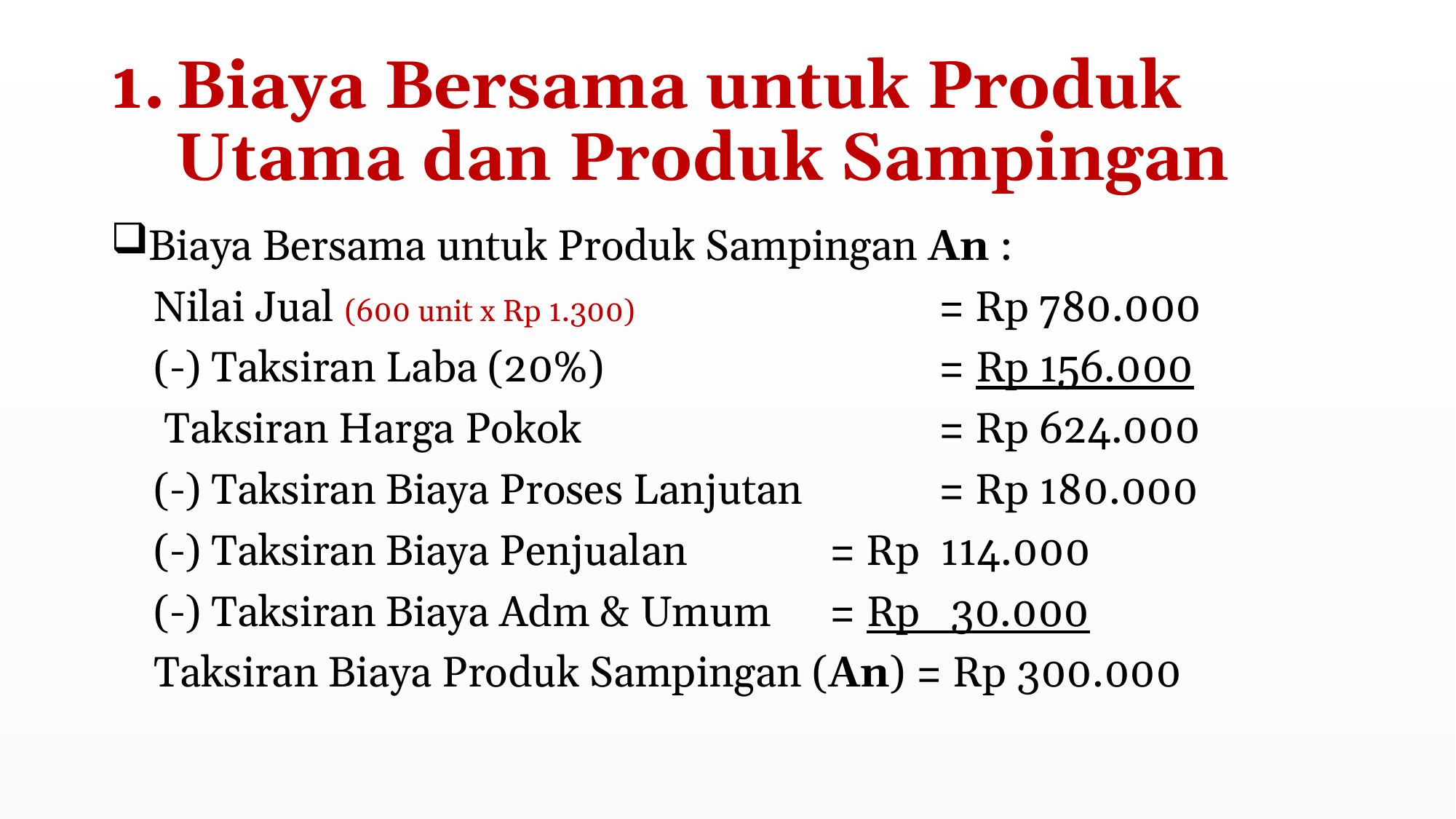

# Biaya Bersama untuk Produk Utama dan Produk Sampingan
Biaya Bersama untuk Produk Sampingan An :
Nilai Jual (600 unit x Rp 1.300) 			  = Rp 780.000
(-) Taksiran Laba (20%) 			  = Rp 156.000
 Taksiran Harga Pokok 			  = Rp 624.000
(-) Taksiran Biaya Proses Lanjutan 	  = Rp 180.000
(-) Taksiran Biaya Penjualan 		  = Rp  114.000
(-) Taksiran Biaya Adm & Umum 	  = Rp   30.000
Taksiran Biaya Produk Sampingan (An) = Rp 300.000